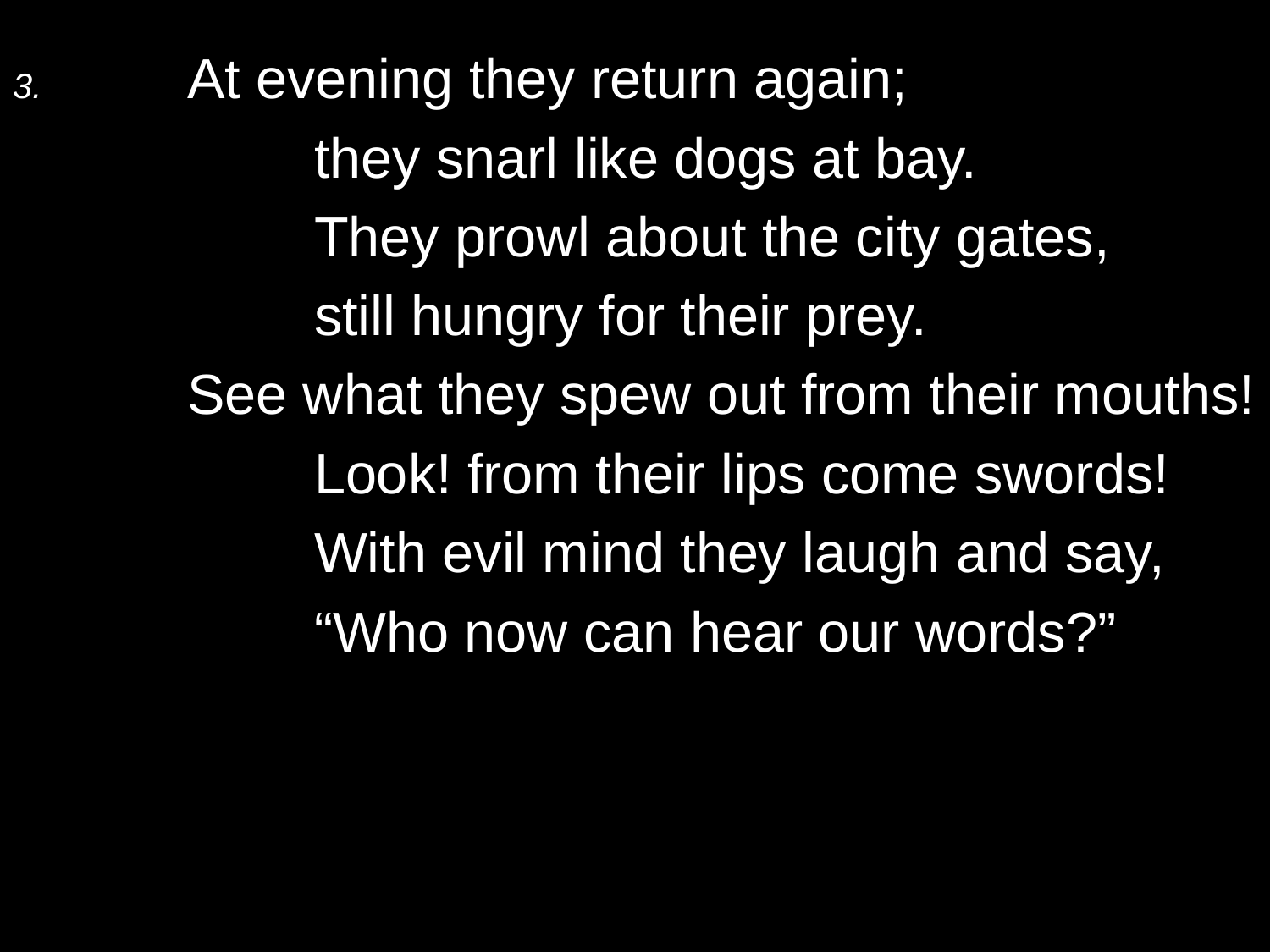

3.	At evening they return again;
		they snarl like dogs at bay.
		They prowl about the city gates,
		still hungry for their prey.
	See what they spew out from their mouths!
		Look! from their lips come swords!
		With evil mind they laugh and say,
		“Who now can hear our words?”